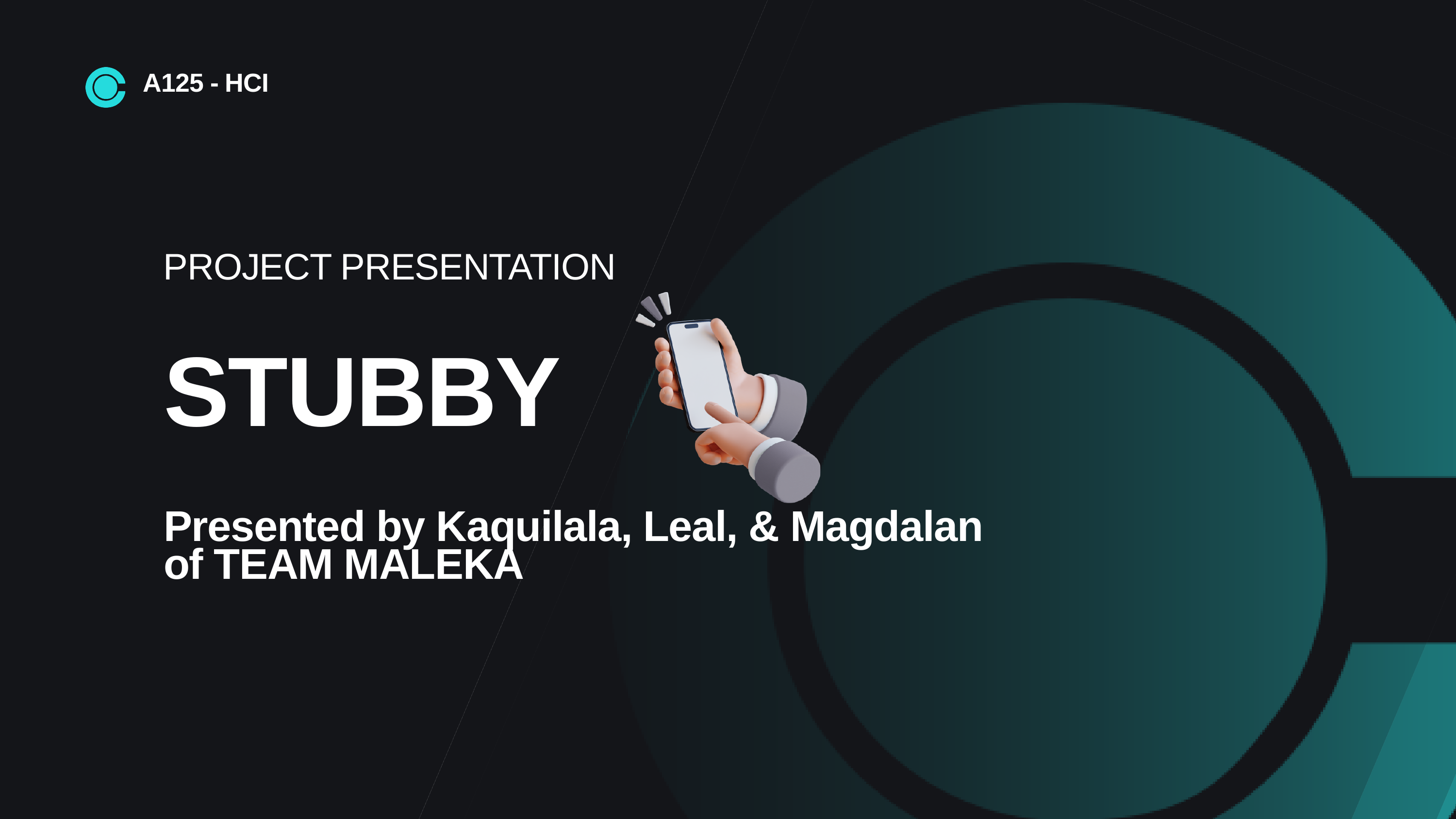

A125 - HCI

PROJECT PRESENTATION

STUBBY
Presented by Kaquilala, Leal, & Magdalan of TEAM MALEKA